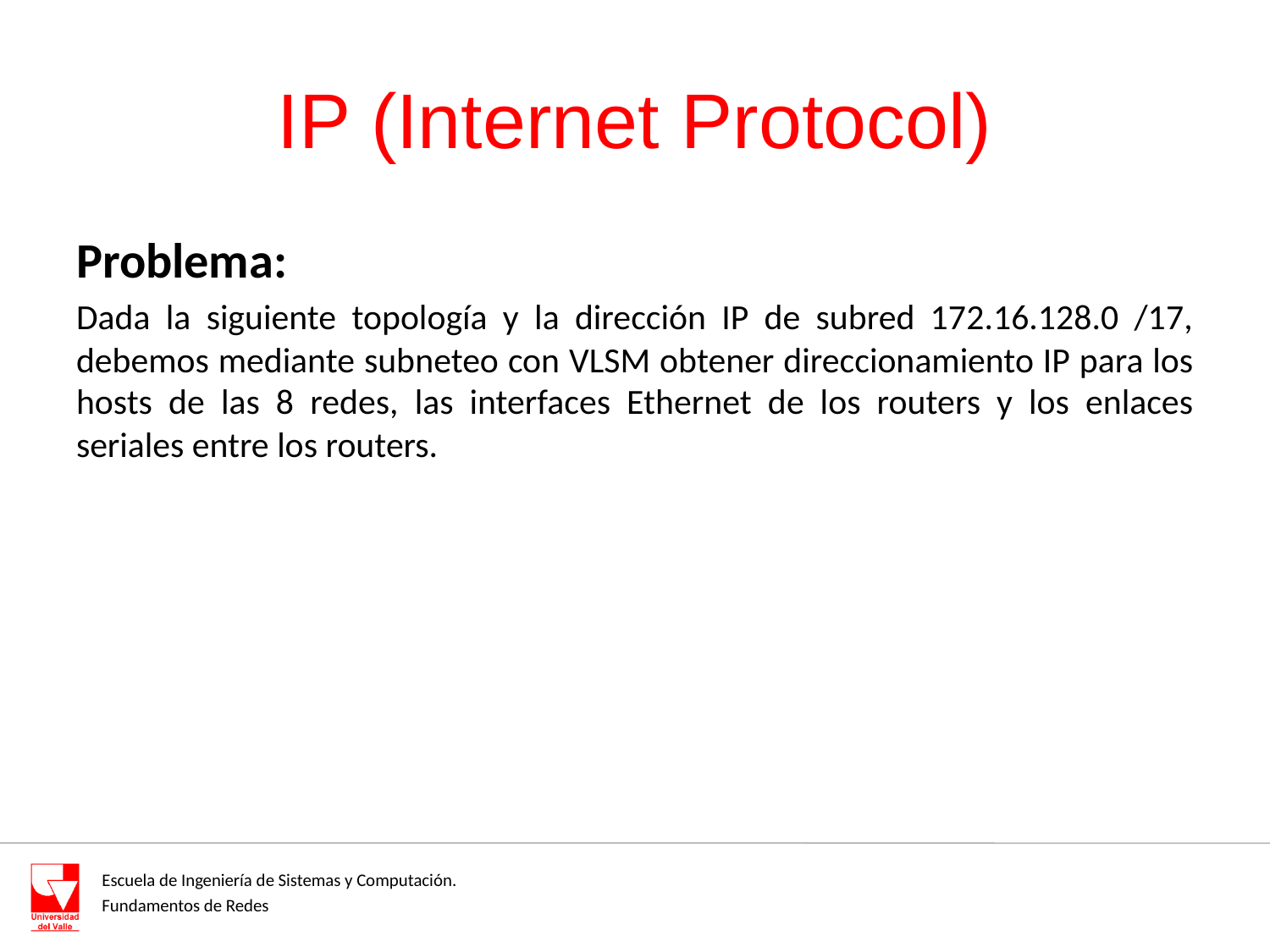

# IP (Internet Protocol)
Problema:
Dada la siguiente topología y la dirección IP de subred 172.16.128.0 /17, debemos mediante subneteo con VLSM obtener direccionamiento IP para los hosts de las 8 redes, las interfaces Ethernet de los routers y los enlaces seriales entre los routers.